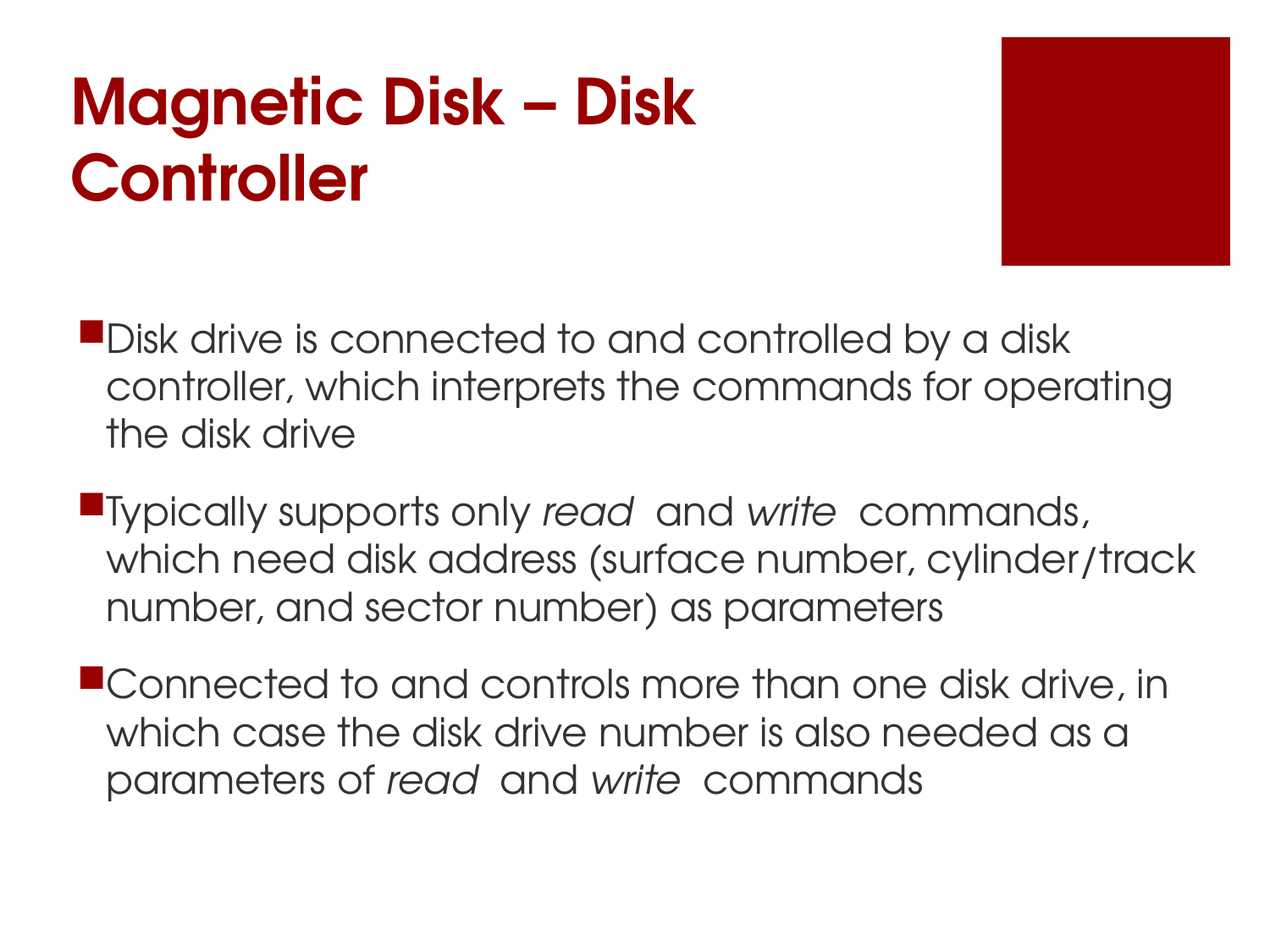

# Magnetic Disk – Disk Controller
Disk drive is connected to and controlled by a disk controller, which interprets the commands for operating the disk drive
Typically supports only read  and write  commands, which need disk address (surface number, cylinder/track number, and sector number) as parameters
Connected to and controls more than one disk drive, in which case the disk drive number is also needed as a parameters of read  and write  commands